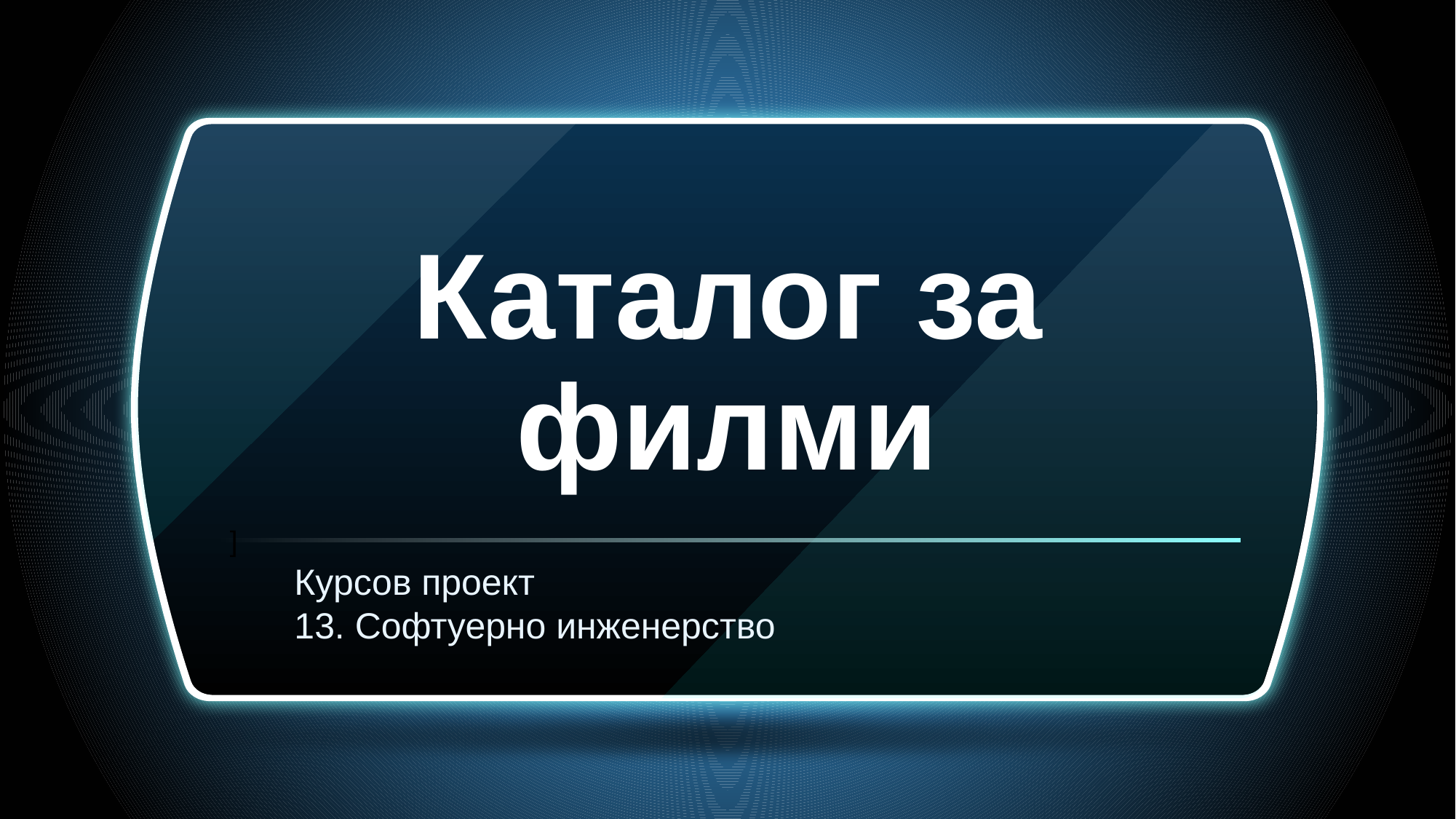

# Каталог за филми
]
Курсов проект
13. Софтуерно инженерство